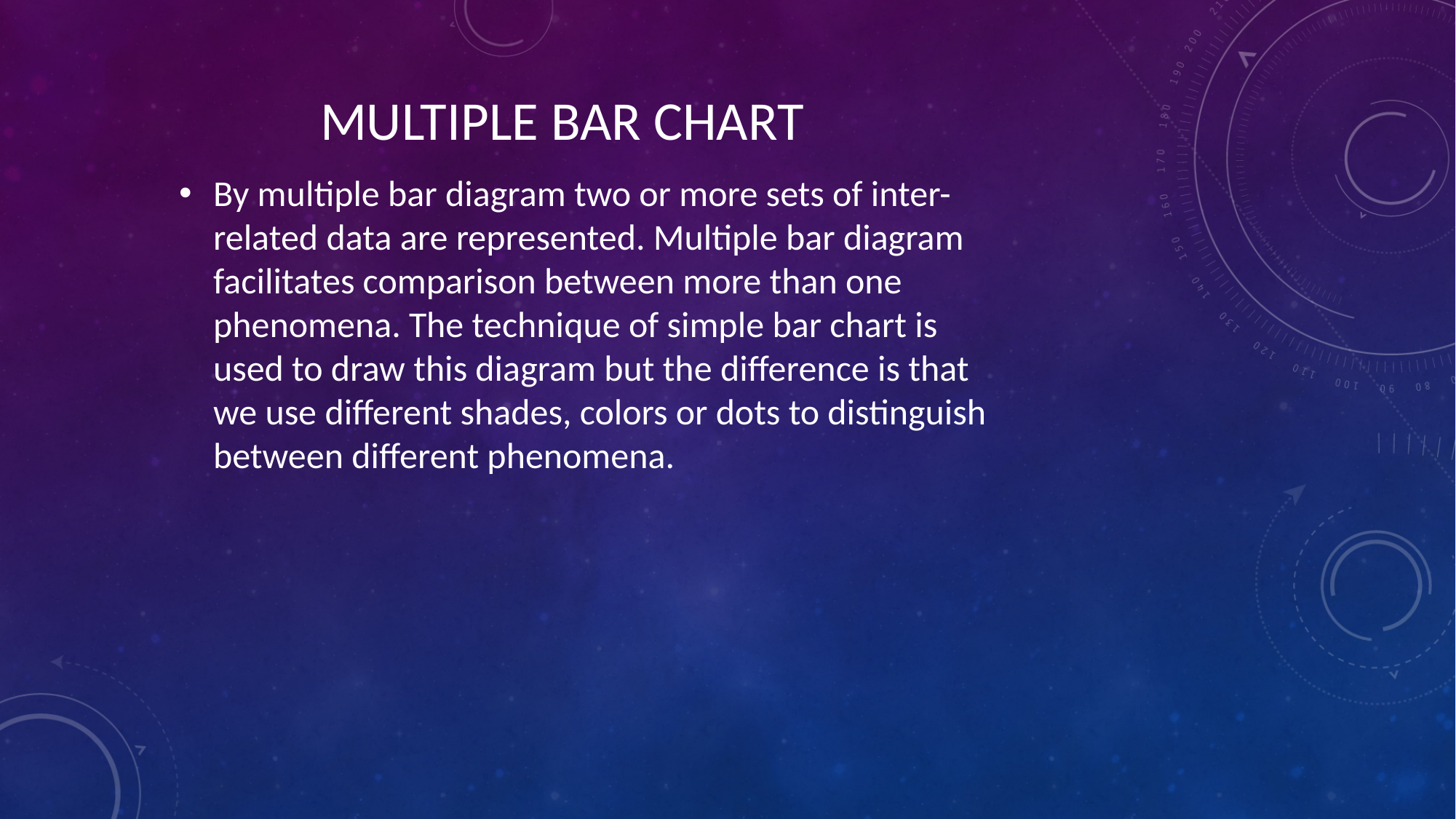

By multiple bar diagram two or more sets of inter-related data are represented. Multiple bar diagram facilitates comparison between more than one phenomena. The technique of simple bar chart is used to draw this diagram but the difference is that we use different shades, colors or dots to distinguish between different phenomena.
# Multiple bar chart